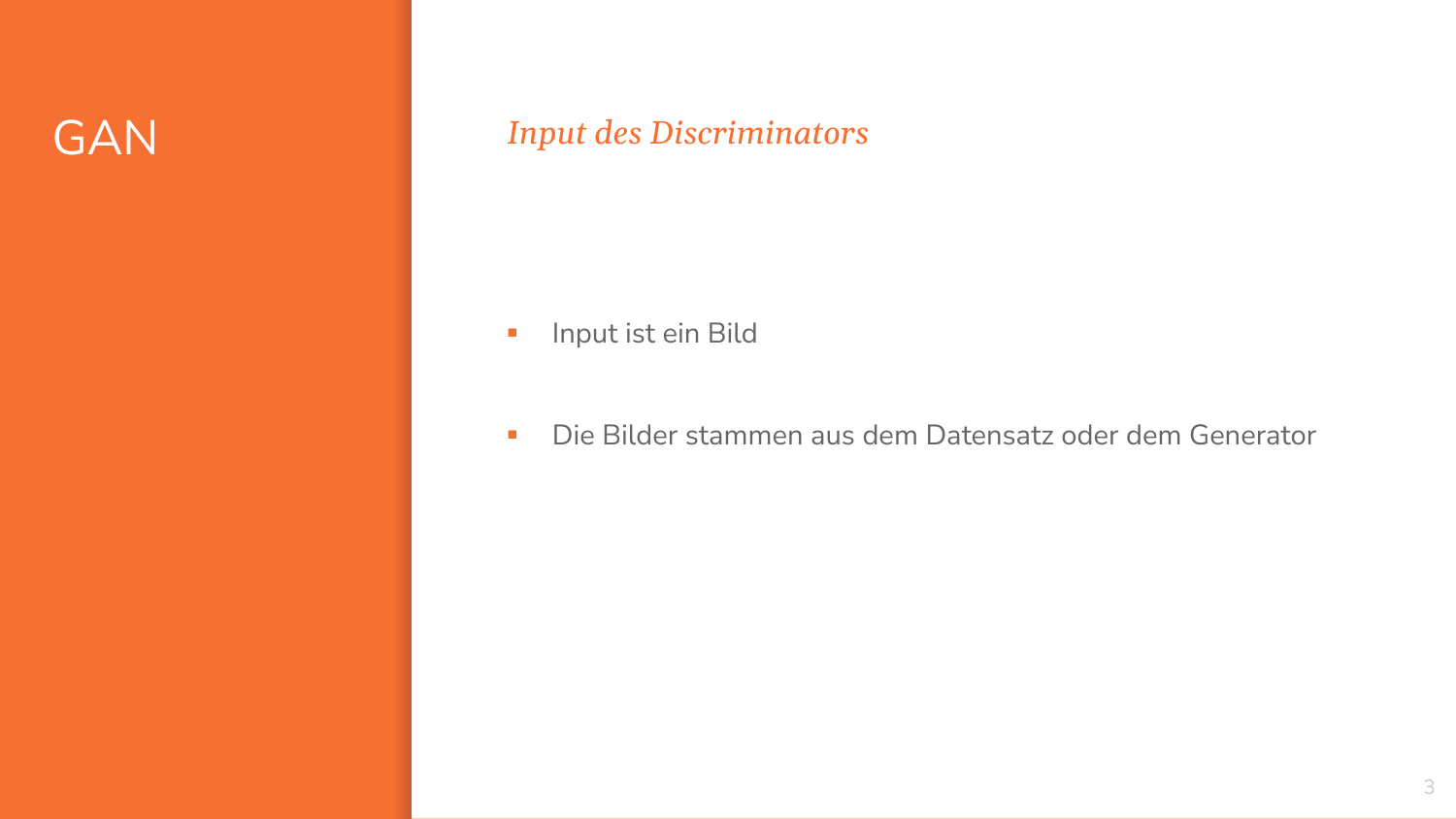

# GAN
Input des Discriminators
Input ist ein Bild

Die Bilder stammen aus dem Datensatz oder dem Generator

3